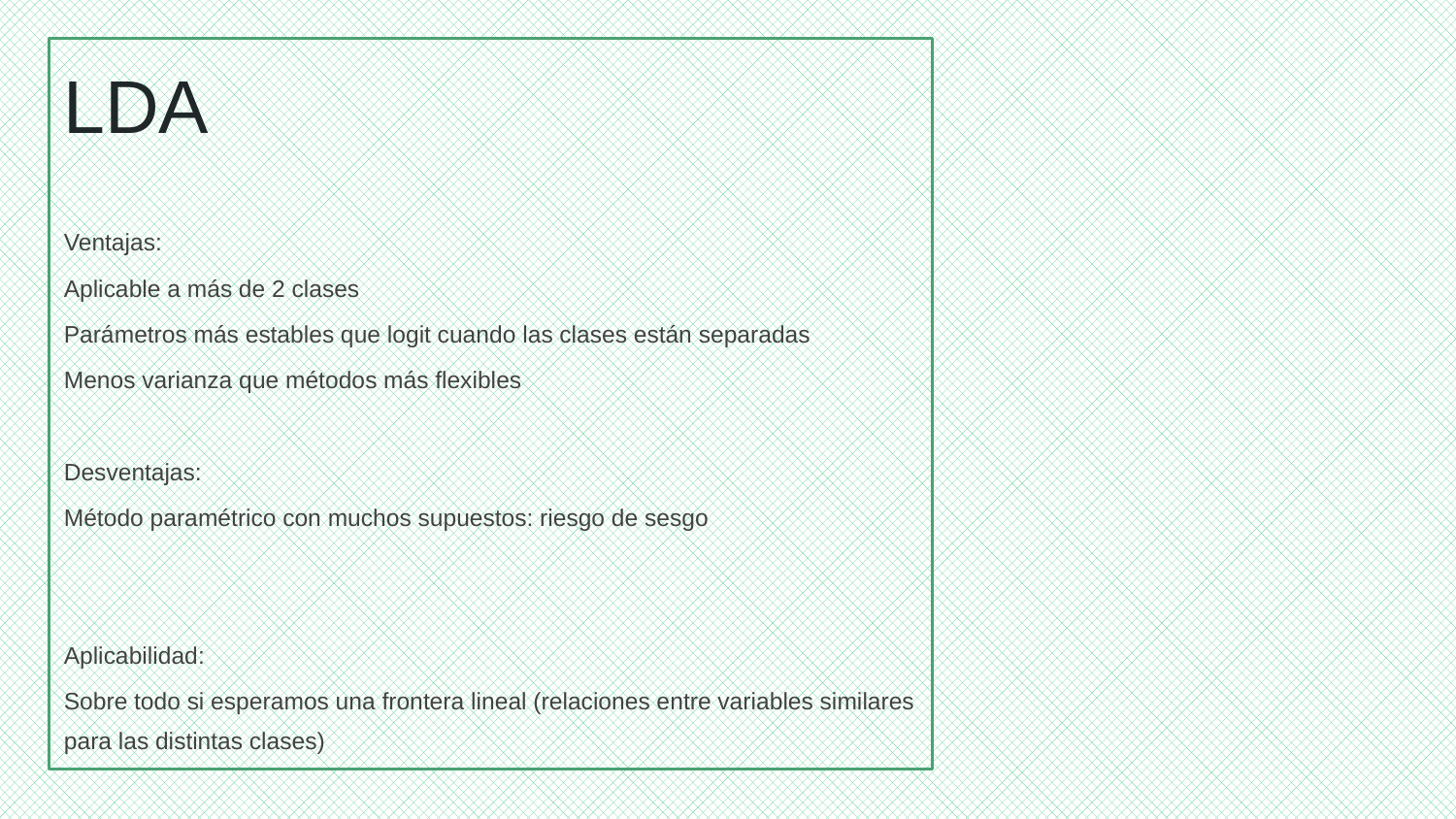

# LDA

Ventajas:
Aplicable a más de 2 clases
Parámetros más estables que logit cuando las clases están separadas
Menos varianza que métodos más flexibles

Desventajas:
Método paramétrico con muchos supuestos: riesgo de sesgo

Aplicabilidad:
Sobre todo si esperamos una frontera lineal (relaciones entre variables similares para las distintas clases)